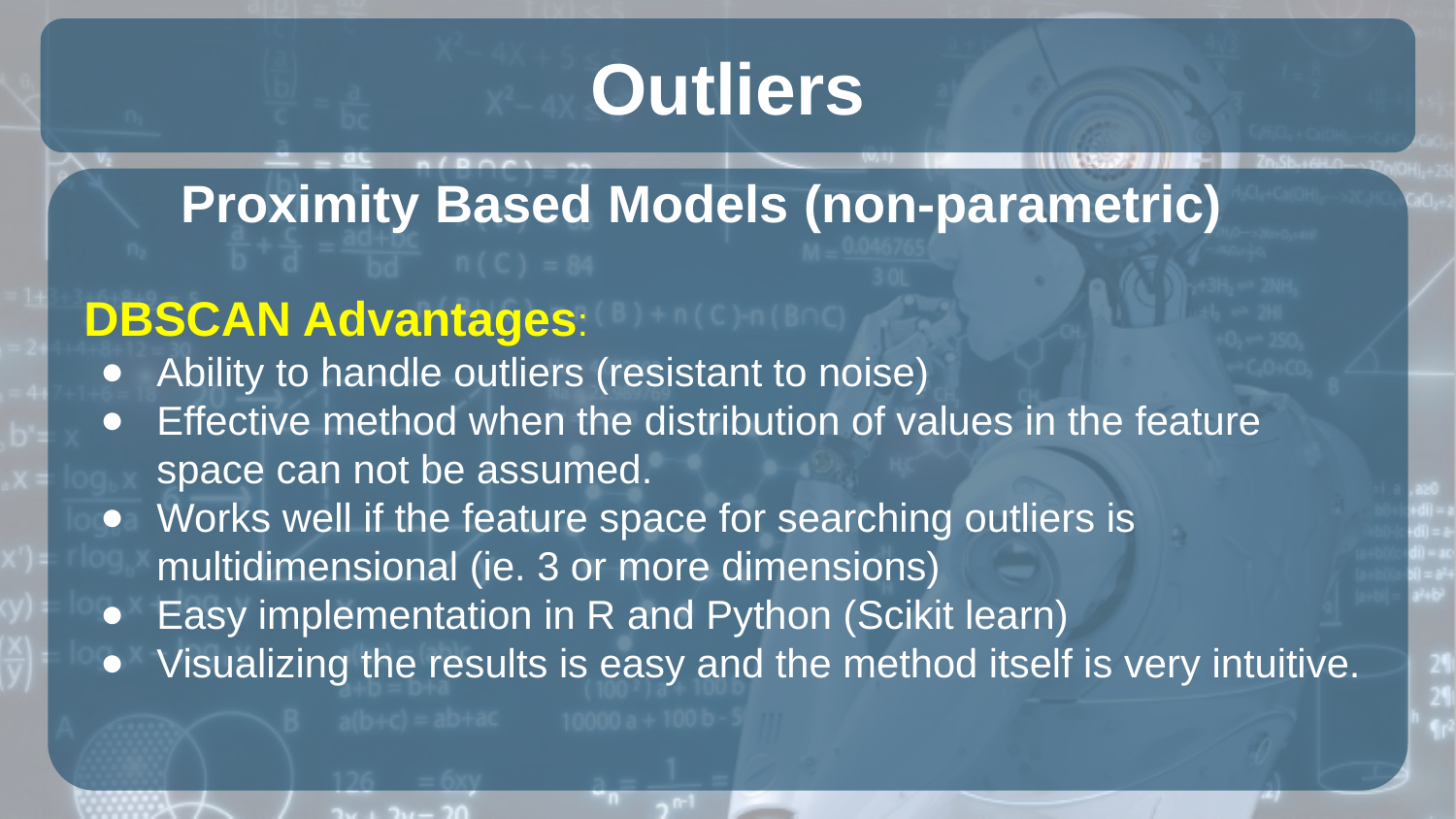

# Outliers
Proximity Based Models (non-parametric)
DBSCAN Advantages:
Ability to handle outliers (resistant to noise)
Effective method when the distribution of values in the feature space can not be assumed.
Works well if the feature space for searching outliers is multidimensional (ie. 3 or more dimensions)
Easy implementation in R and Python (Scikit learn)
Visualizing the results is easy and the method itself is very intuitive.